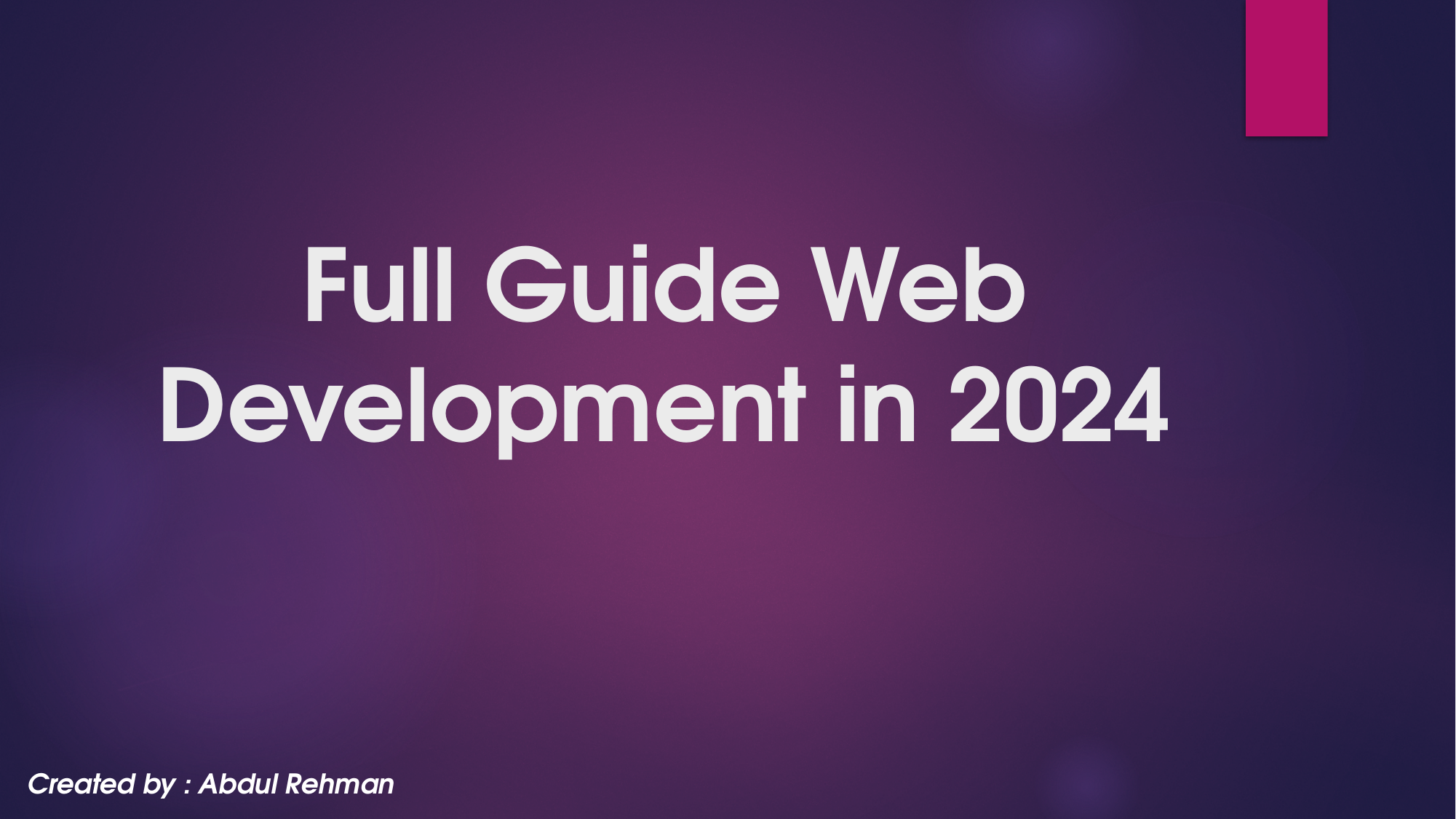

# Full Guide Web Development in 2024
Created by : Abdul Rehman